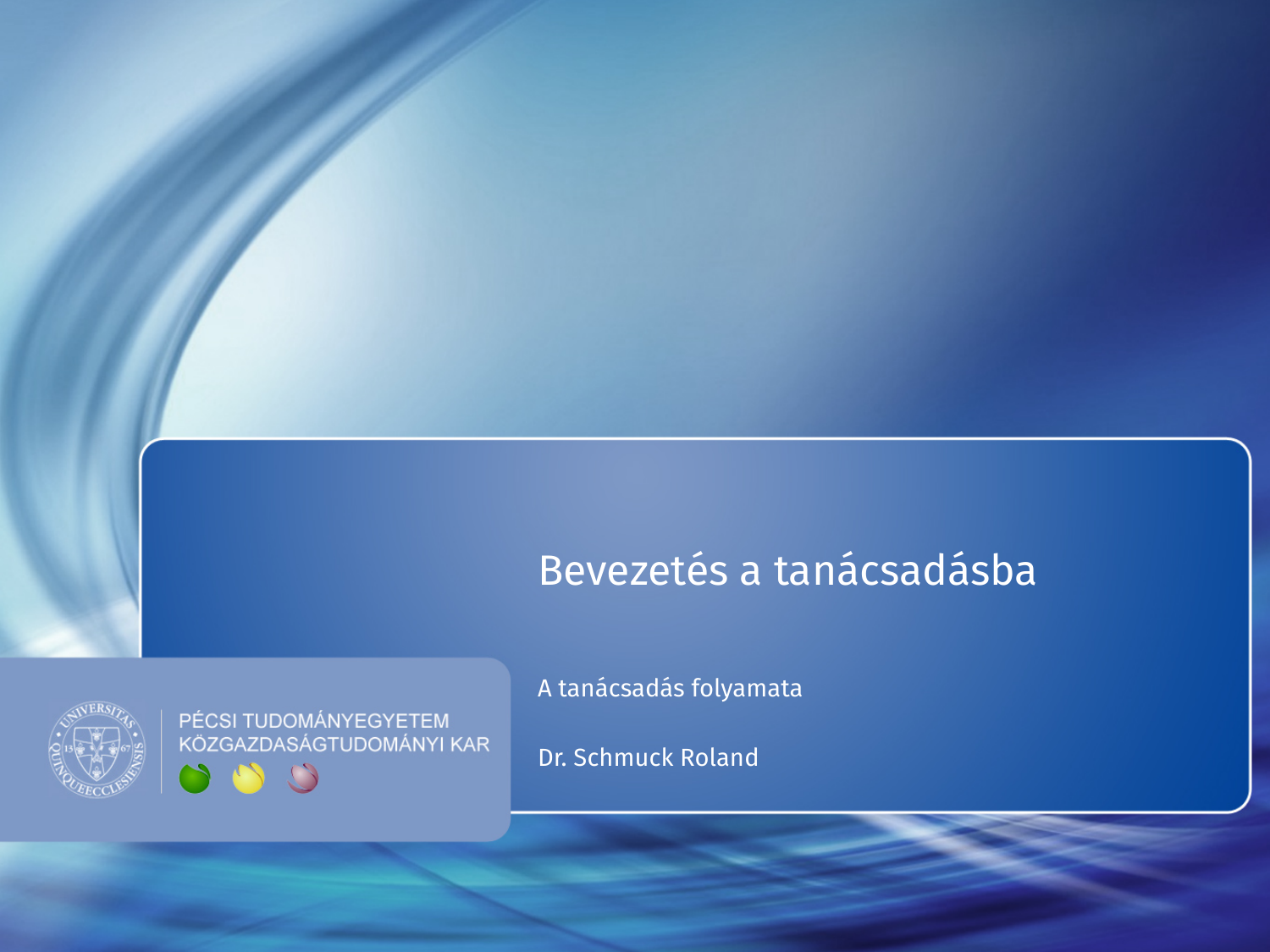

# Bevezetés a tanácsadásba
A tanácsadás folyamata

Dr. Schmuck Roland